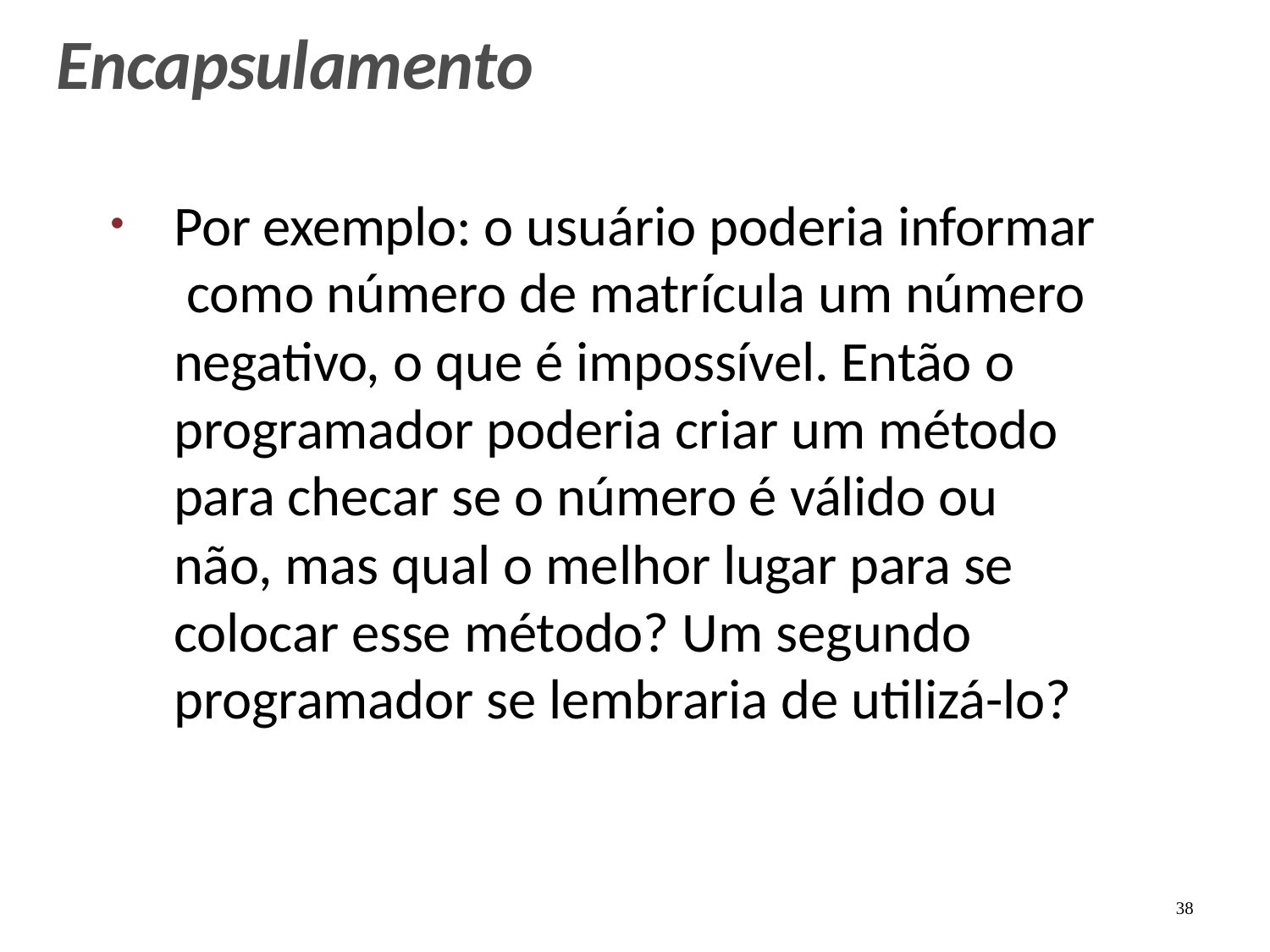

# Encapsulamento
Por exemplo: o usuário poderia informar  como número de matrícula um número  negativo, o que é impossível. Então o  programador poderia criar um método  para checar se o número é válido ou  não, mas qual o melhor lugar para se  colocar esse método? Um segundo  programador se lembraria de utilizá-lo?
38